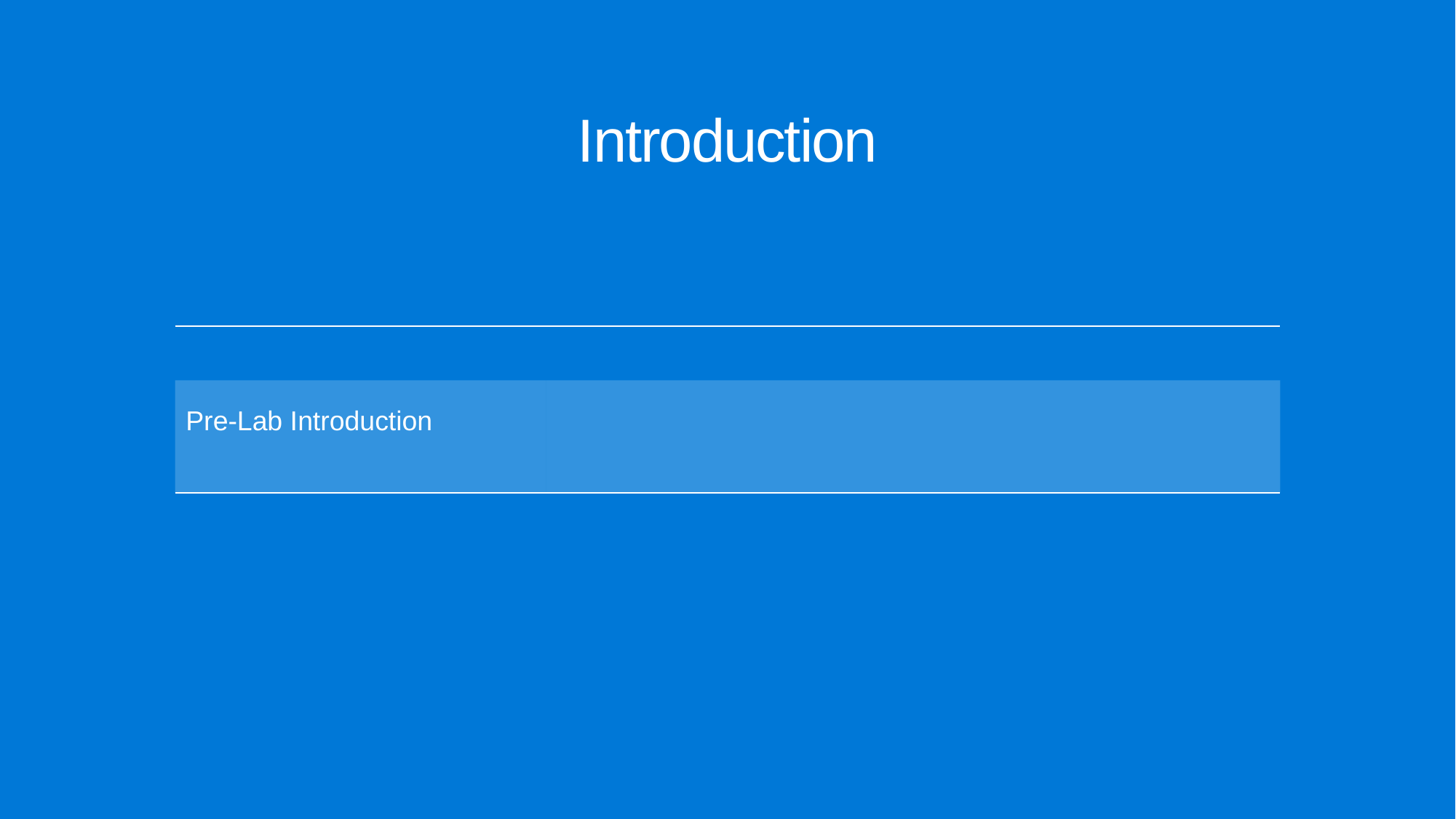

# Introduction
|  |  |
| --- | --- |
| Pre-Lab Introduction |  |